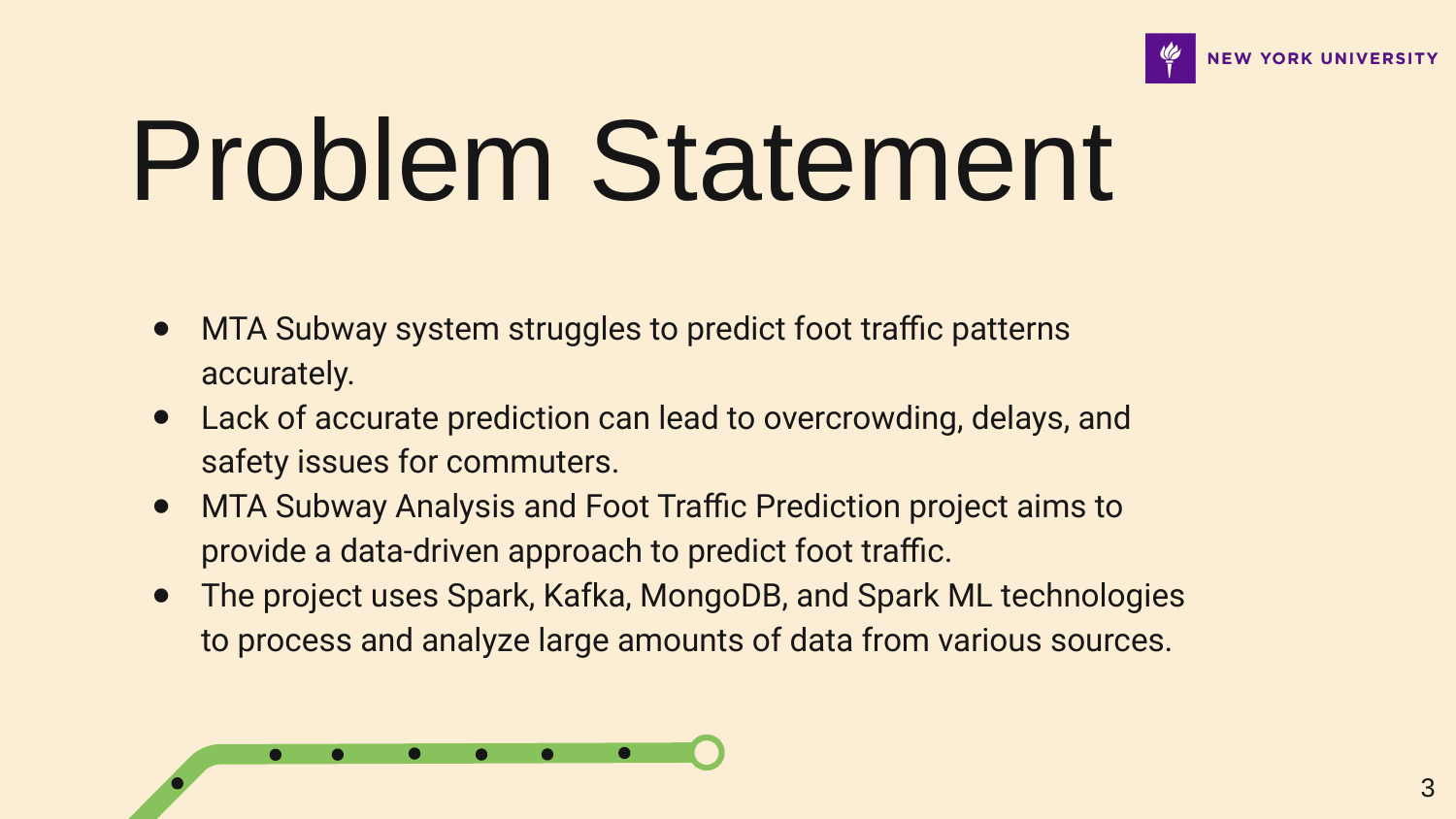

# Problem Statement
MTA Subway system struggles to predict foot traffic patterns accurately.
Lack of accurate prediction can lead to overcrowding, delays, and safety issues for commuters.
MTA Subway Analysis and Foot Traffic Prediction project aims to provide a data-driven approach to predict foot traffic.
The project uses Spark, Kafka, MongoDB, and Spark ML technologies to process and analyze large amounts of data from various sources.

3